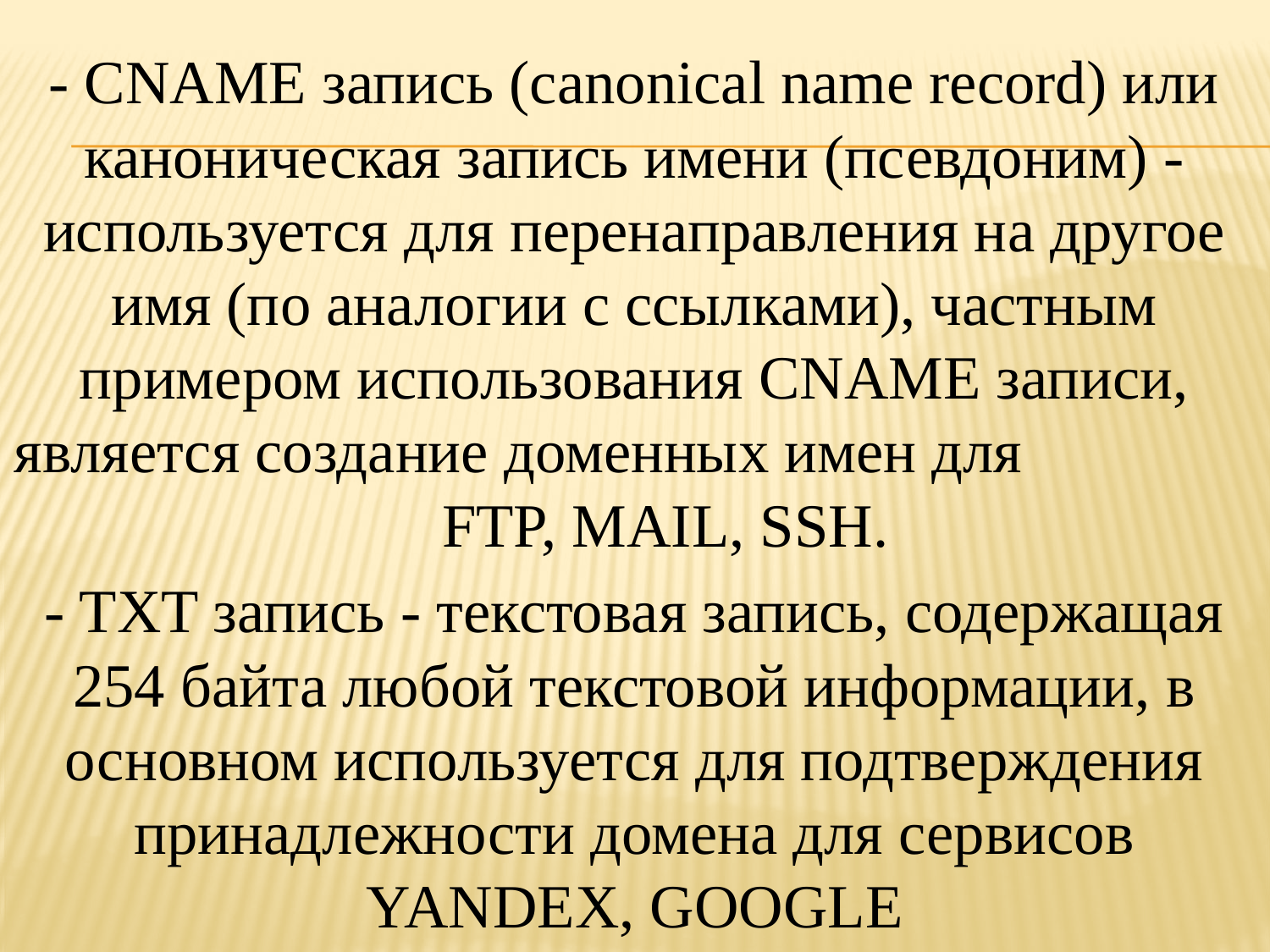

- CNAME запись (canonical name record) или каноническая запись имени (псевдоним) - используется для перенаправления на другое имя (по аналогии с ссылками), частным примером использования CNAME записи, является создание доменных имен для                    FTP, MAIL, SSH.
- TXT запись - текстовая запись, содержащая 254 байта любой текстовой информации, в основном используется для подтверждения принадлежности домена для сервисов YANDEX, GOOGLE